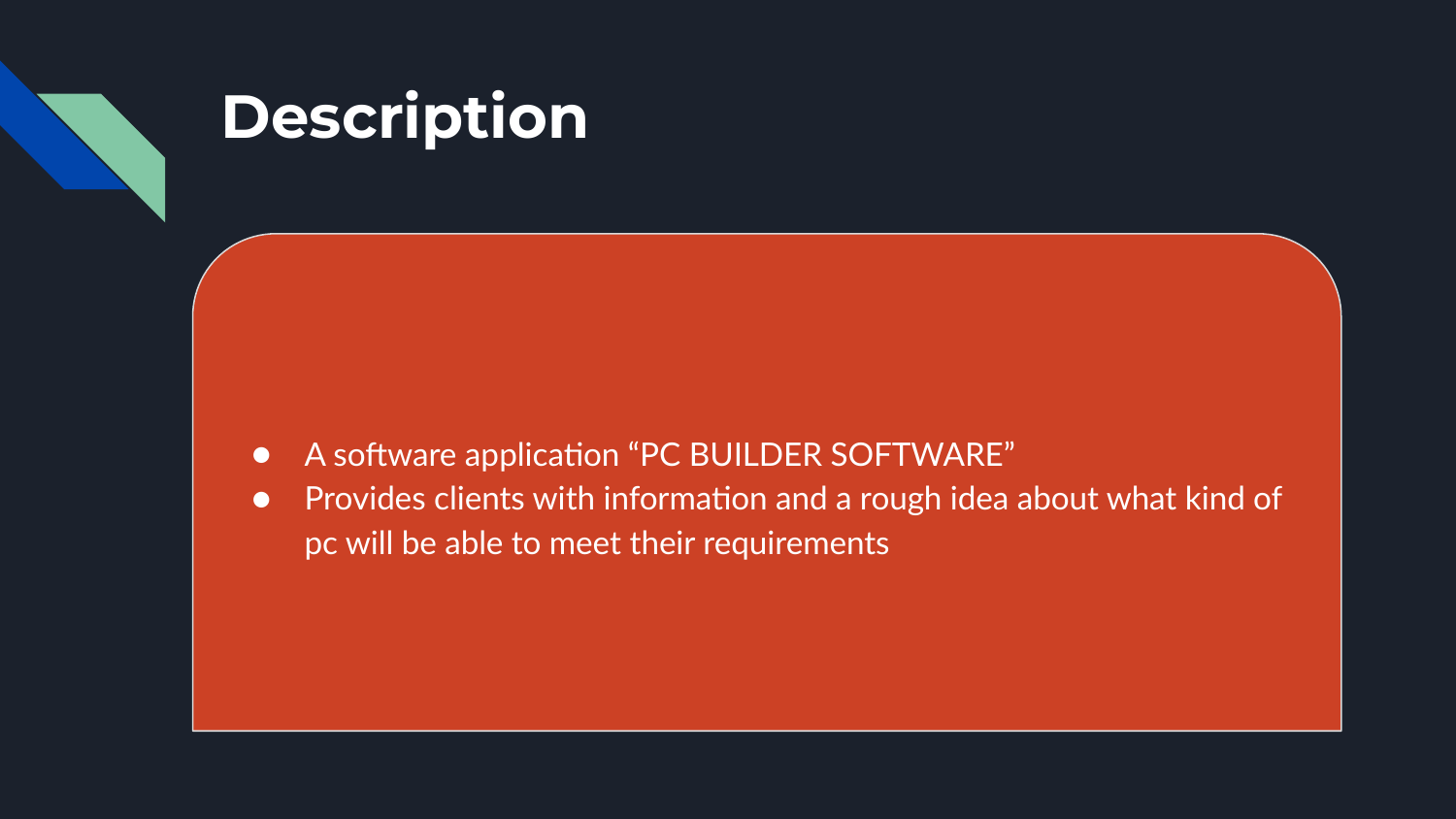

# Description
A software application “PC BUILDER SOFTWARE”
Provides clients with information and a rough idea about what kind of pc will be able to meet their requirements